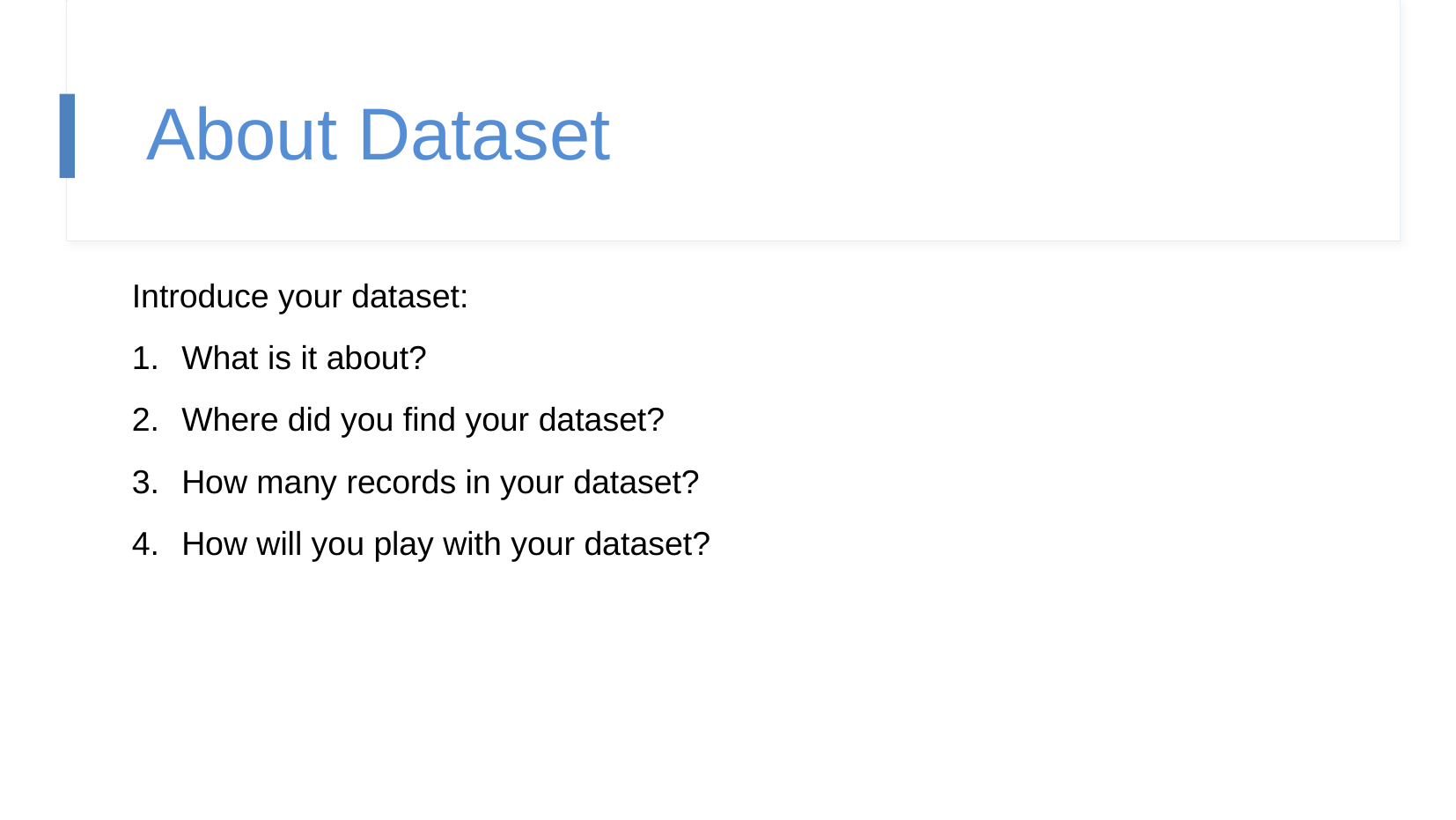

About Dataset
Introduce your dataset:
What is it about?
Where did you find your dataset?
How many records in your dataset?
How will you play with your dataset?